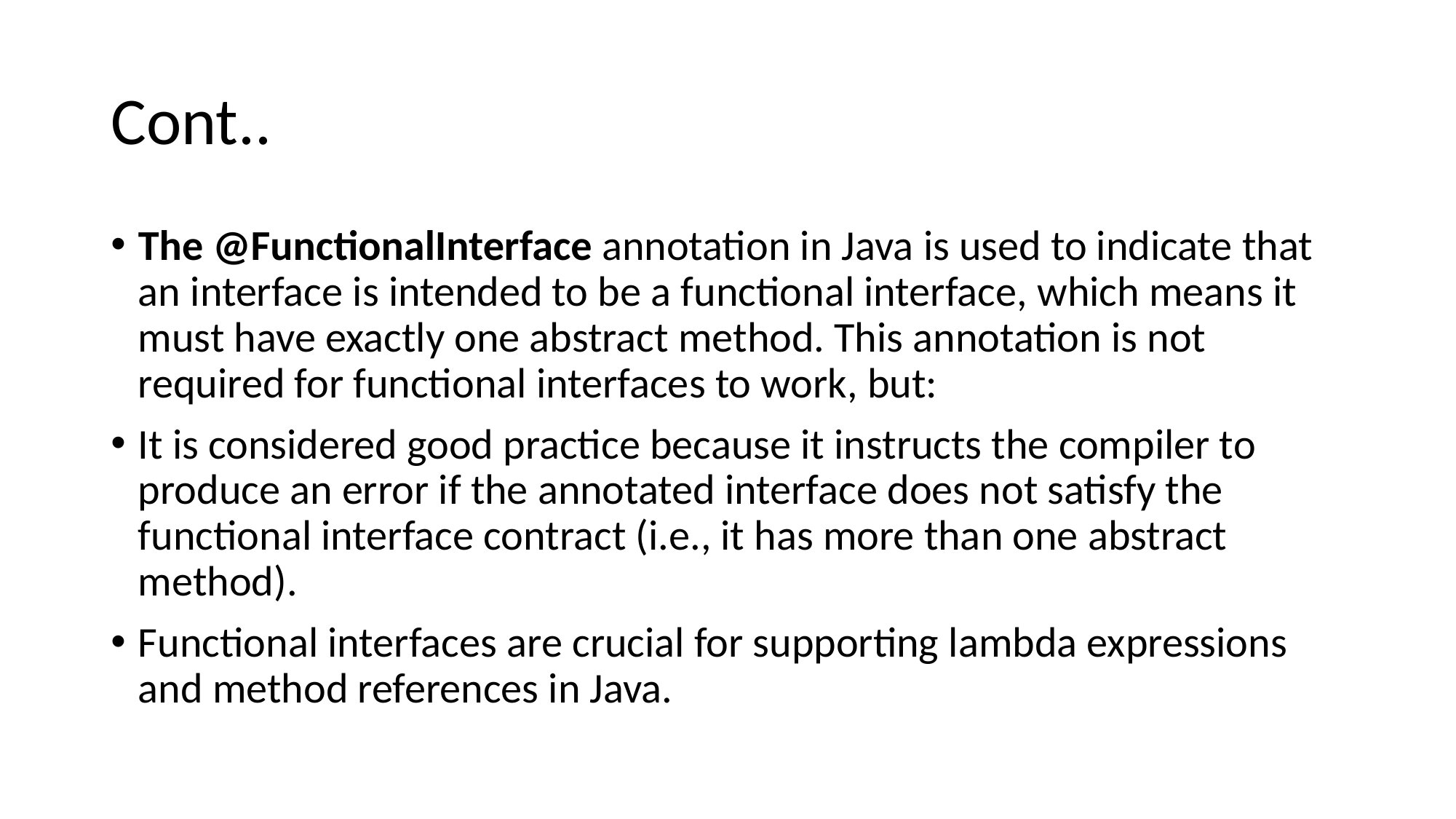

# Cont..
The @FunctionalInterface annotation in Java is used to indicate that an interface is intended to be a functional interface, which means it must have exactly one abstract method. This annotation is not required for functional interfaces to work, but:
It is considered good practice because it instructs the compiler to produce an error if the annotated interface does not satisfy the functional interface contract (i.e., it has more than one abstract method).
Functional interfaces are crucial for supporting lambda expressions and method references in Java.